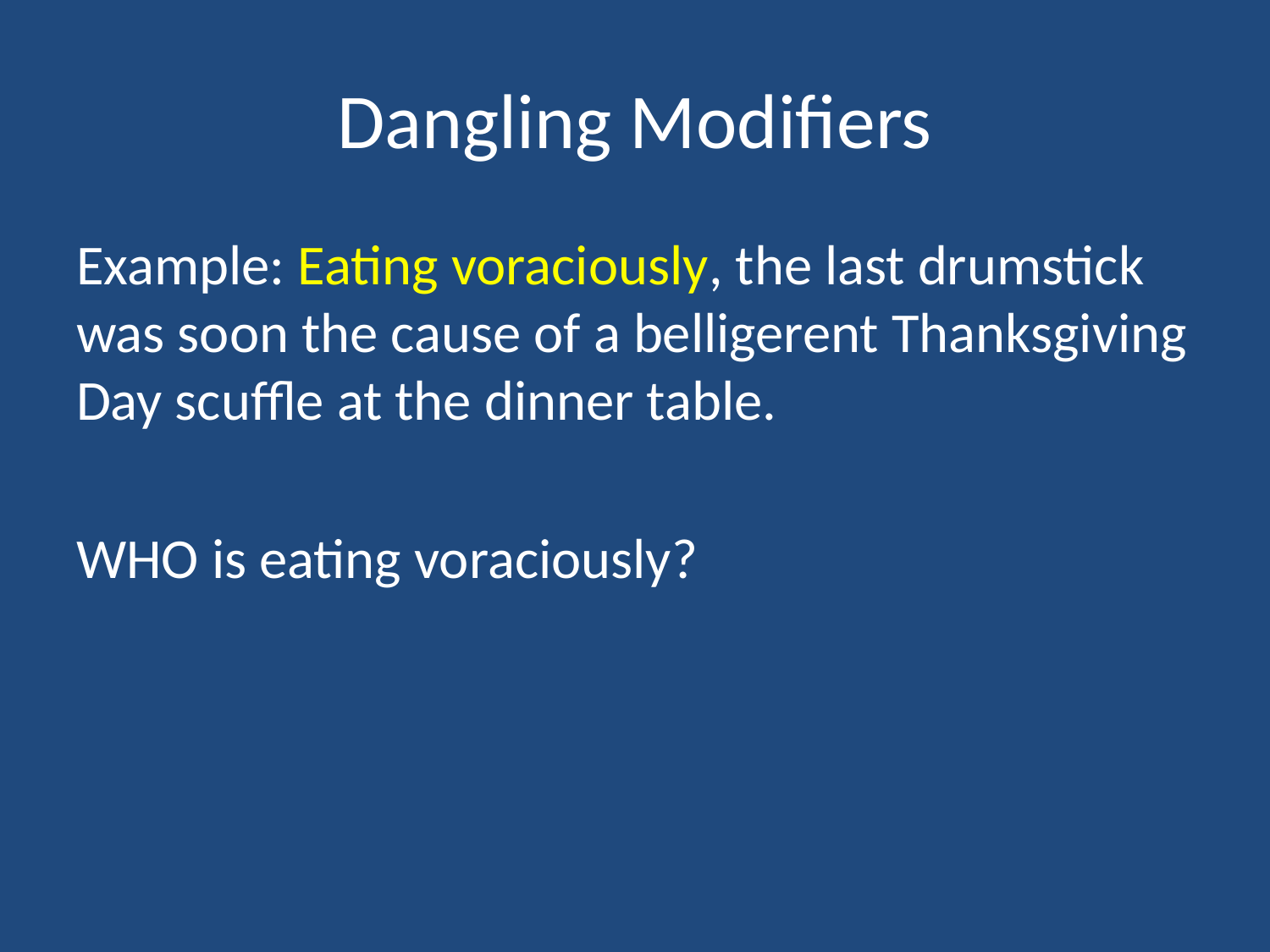

# Dangling Modifiers
Example: Eating voraciously, the last drumstick was soon the cause of a belligerent Thanksgiving Day scuffle at the dinner table.

WHO is eating voraciously?